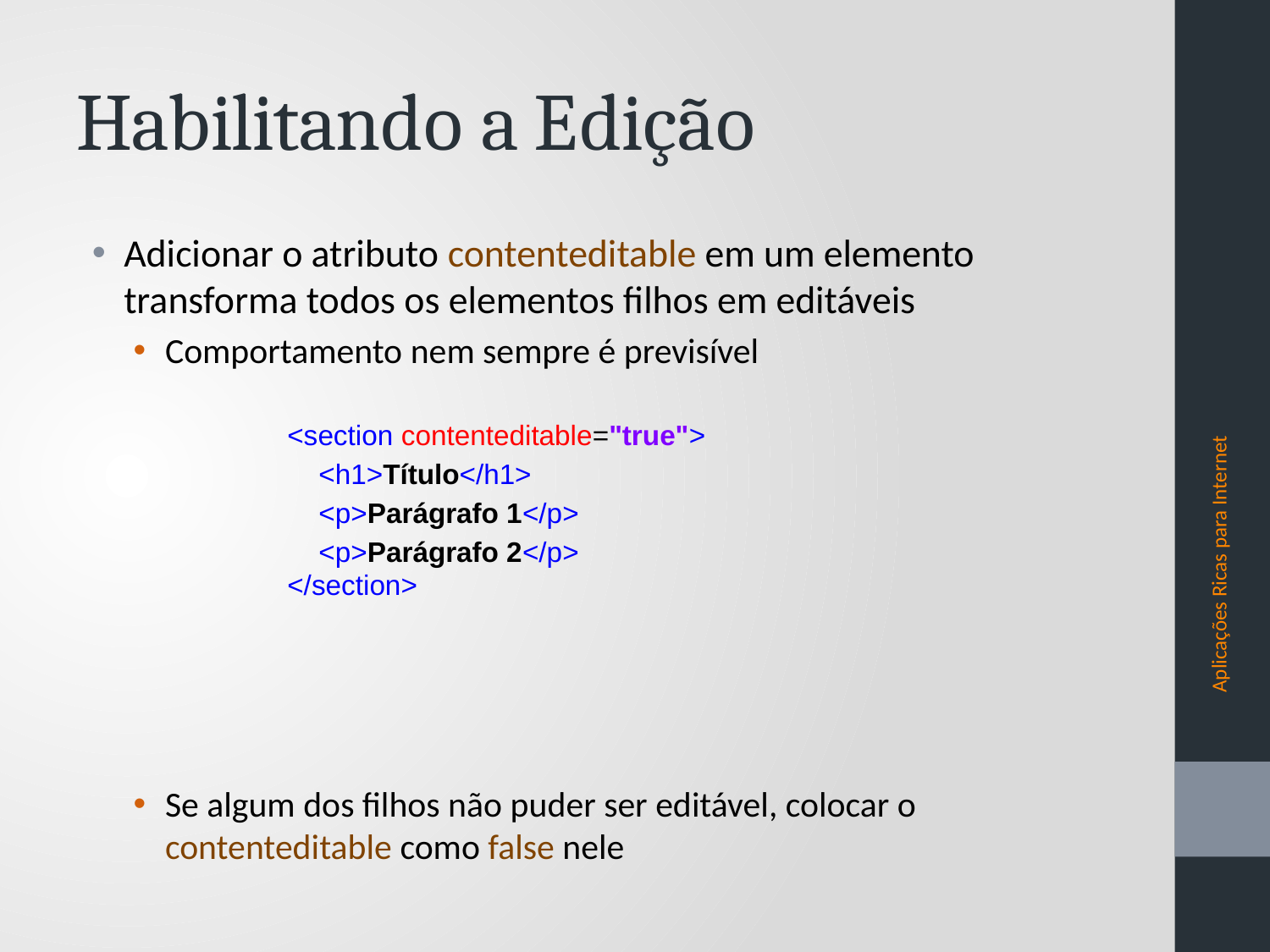

# Habilitando a Edição
Adicionar o atributo contenteditable em um elemento transforma todos os elementos filhos em editáveis
Comportamento nem sempre é previsível

Se algum dos filhos não puder ser editável, colocar o contenteditable como false nele
<section contenteditable="true">
    <h1>Título</h1>
    <p>Parágrafo 1</p>
    <p>Parágrafo 2</p>
</section>
Aplicações Ricas para Internet